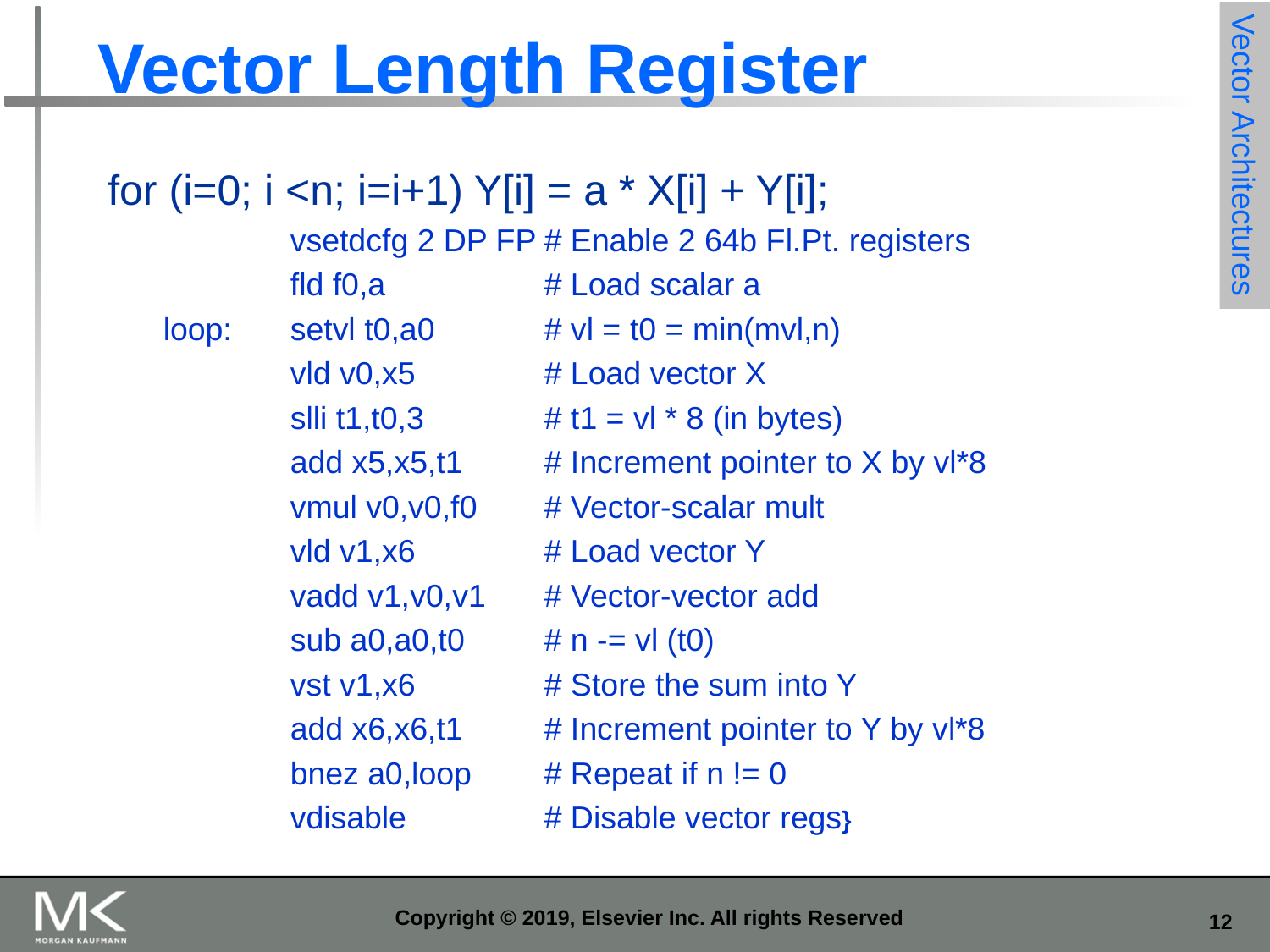

# Vector Length Register
Vector Architectures
for (i=0; i <n; i=i+1) Y[i] = a * X[i] + Y[i];
	vsetdcfg 2 DP FP	# Enable 2 64b Fl.Pt. registers
	fld f0,a		# Load scalar a
loop:	setvl t0,a0	# vl = t0 = min(mvl,n)
	vld v0,x5		# Load vector X
	slli t1,t0,3	# t1 = vl * 8 (in bytes)
	add x5,x5,t1	# Increment pointer to X by vl*8
	vmul v0,v0,f0	# Vector-scalar mult
	vld v1,x6		# Load vector Y
	vadd v1,v0,v1	# Vector-vector add
	sub a0,a0,t0	# n -= vl (t0)
	vst v1,x6		# Store the sum into Y
	add x6,x6,t1	# Increment pointer to Y by vl*8
	bnez a0,loop	# Repeat if n != 0
	vdisable		# Disable vector regs}
Copyright © 2019, Elsevier Inc. All rights Reserved